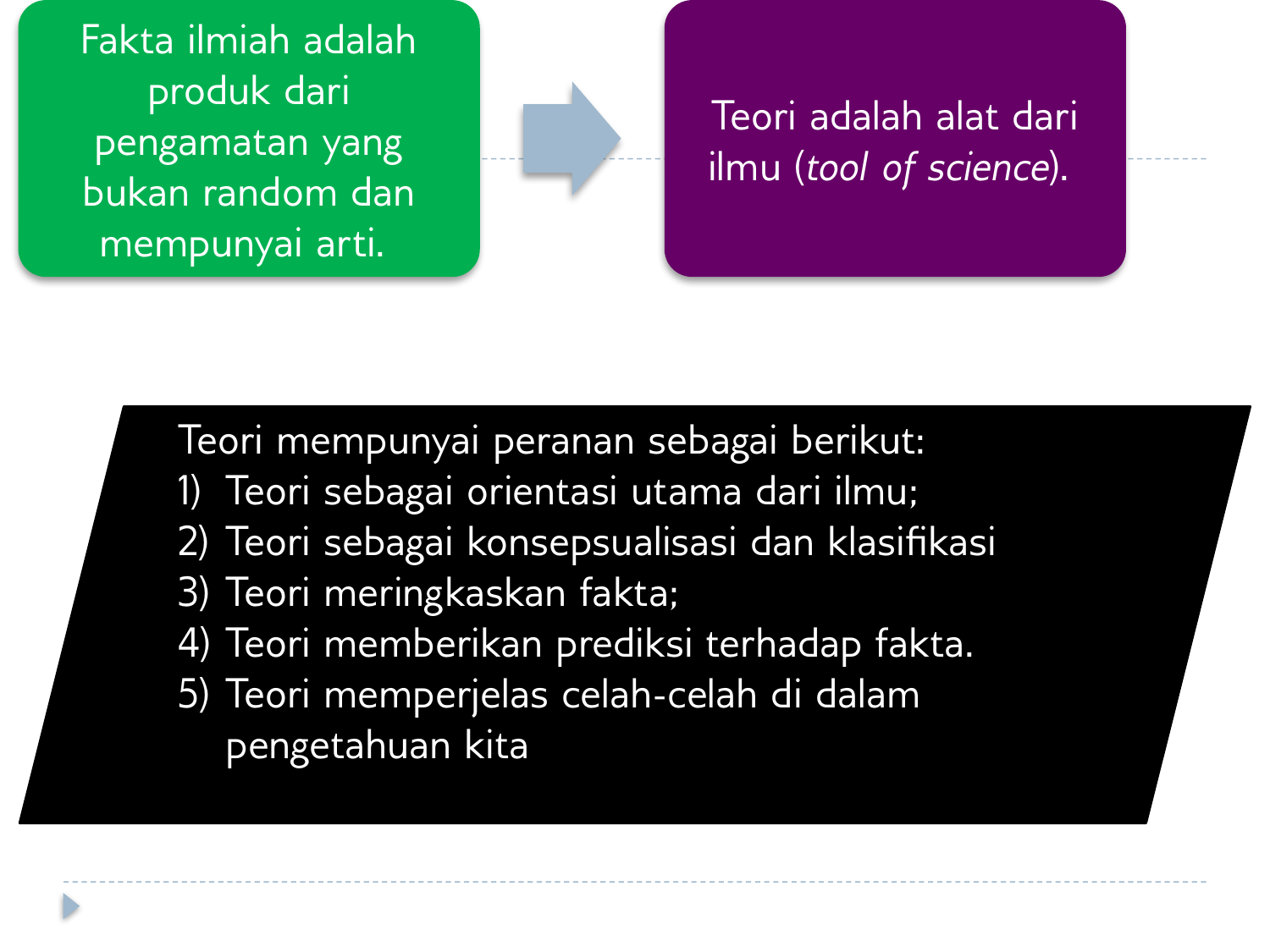

Fakta ilmiah adalah produk dari pengamatan yang bukan random dan mempunyai arti.

Teori adalah alat dari ilmu (tool of science).
Teori mempunyai peranan sebagai berikut:
Teori sebagai orientasi utama dari ilmu;
Teori sebagai konsepsualisasi dan klasifikasi
Teori meringkaskan fakta;
Teori memberikan prediksi terhadap fakta.
Teori memperjelas celah-celah di dalam pengetahuan kita